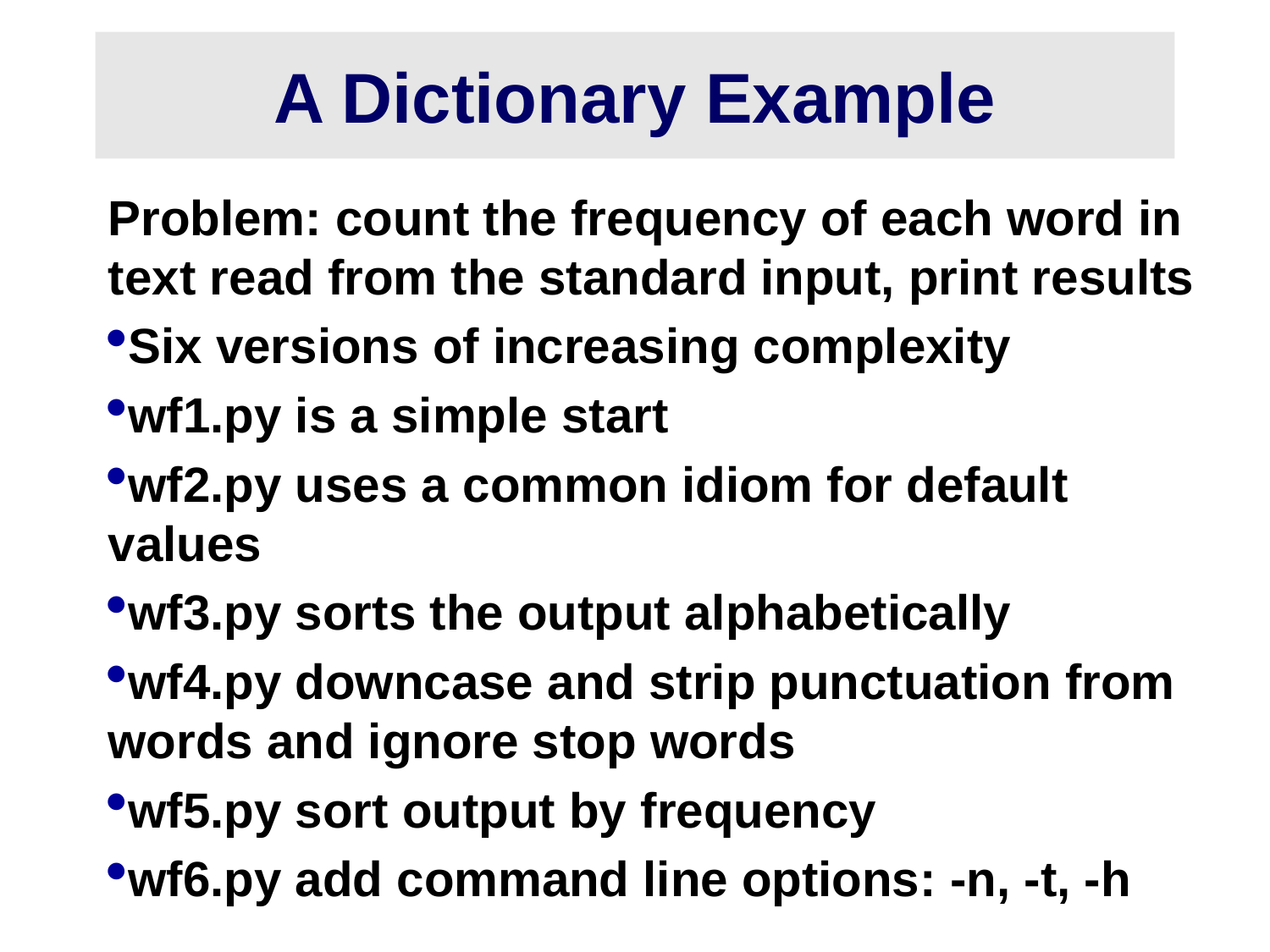

# A Dictionary Example
Problem: count the frequency of each word in text read from the standard input, print results
Six versions of increasing complexity
wf1.py is a simple start
wf2.py uses a common idiom for default values
wf3.py sorts the output alphabetically
wf4.py downcase and strip punctuation from words and ignore stop words
wf5.py sort output by frequency
wf6.py add command line options: -n, -t, -h